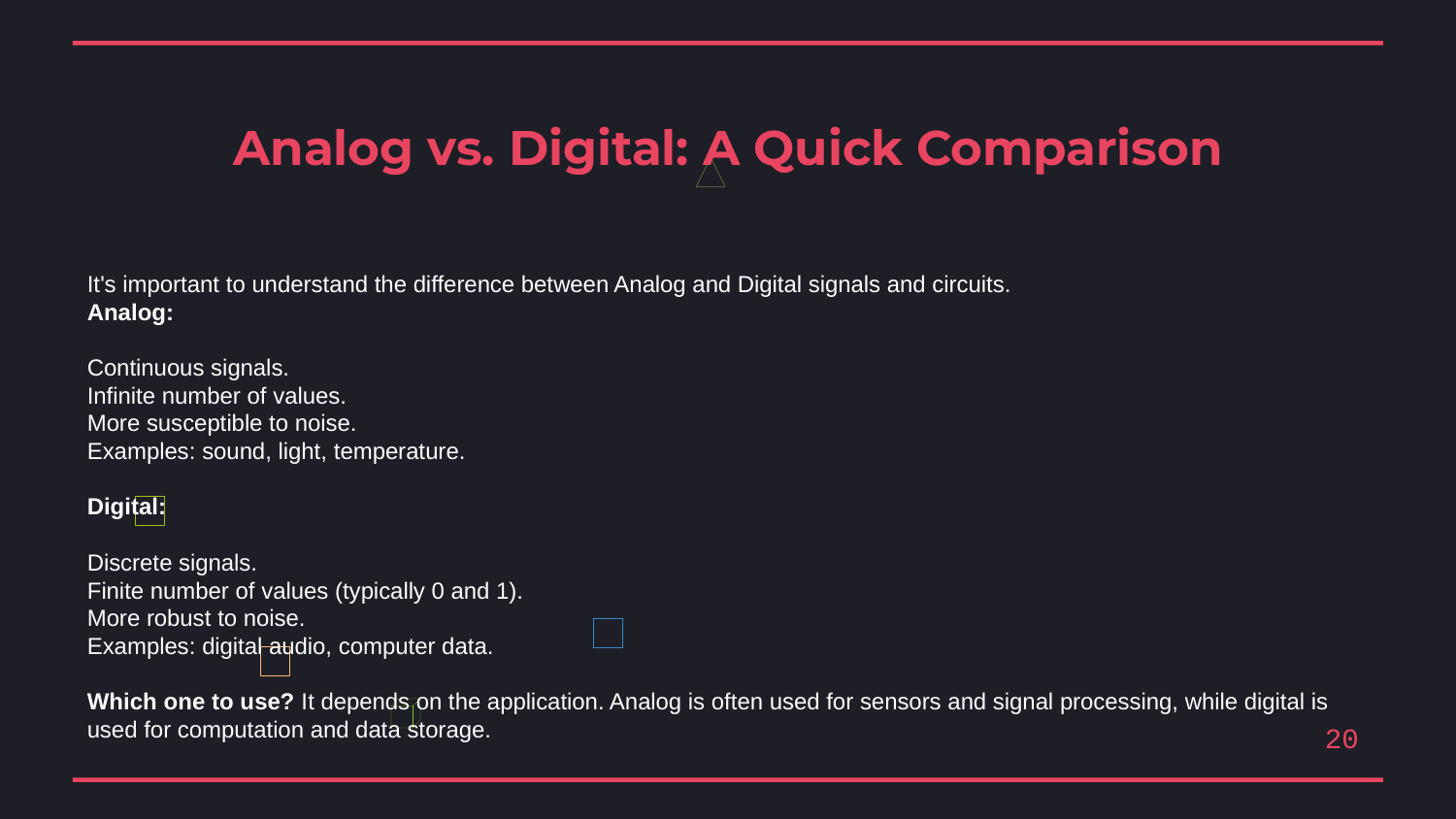

Analog vs. Digital: A Quick Comparison

It's important to understand the difference between Analog and Digital signals and circuits.
Analog:

Continuous signals.
Infinite number of values.
More susceptible to noise.
Examples: sound, light, temperature.

Digital:

Discrete signals.
Finite number of values (typically 0 and 1).
More robust to noise.
Examples: digital audio, computer data.

Which one to use? It depends on the application. Analog is often used for sensors and signal processing, while digital is used for computation and data storage.

20